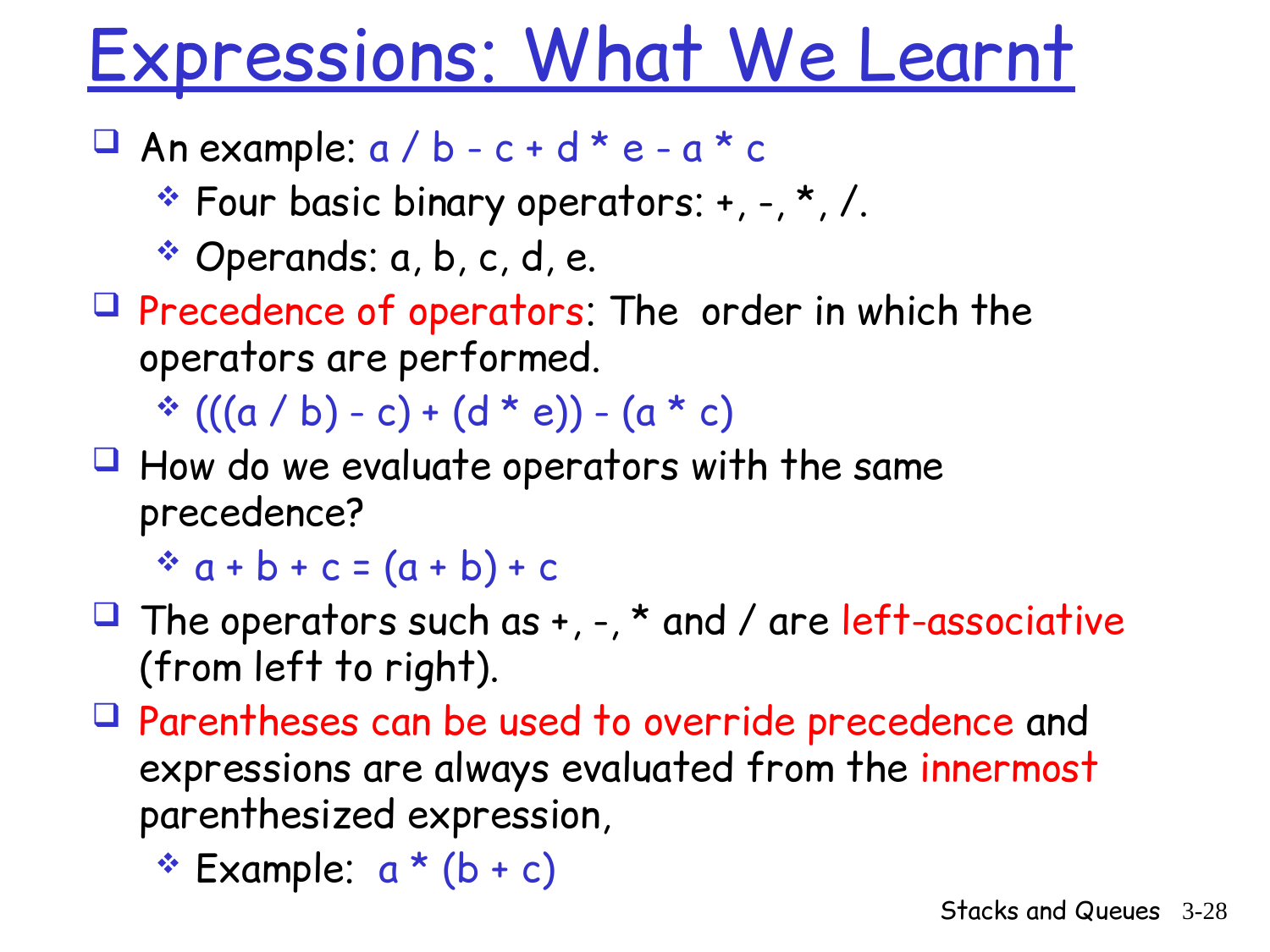

# Expressions: What We Learnt
An example: a / b - c + d * e - a * c
Four basic binary operators: +, -, *, /.
Operands: a, b, c, d, e.
Precedence of operators: The  order in which the operators are performed.
(((a / b) - c) + (d * e)) - (a * c)
How do we evaluate operators with the same precedence?
a + b + c = (a + b) + c
The operators such as +, -, * and / are left-associative (from left to right).
Parentheses can be used to override precedence and expressions are always evaluated from the innermost parenthesized expression,
Example:  a * (b + c)
Stacks and Queues
3-28